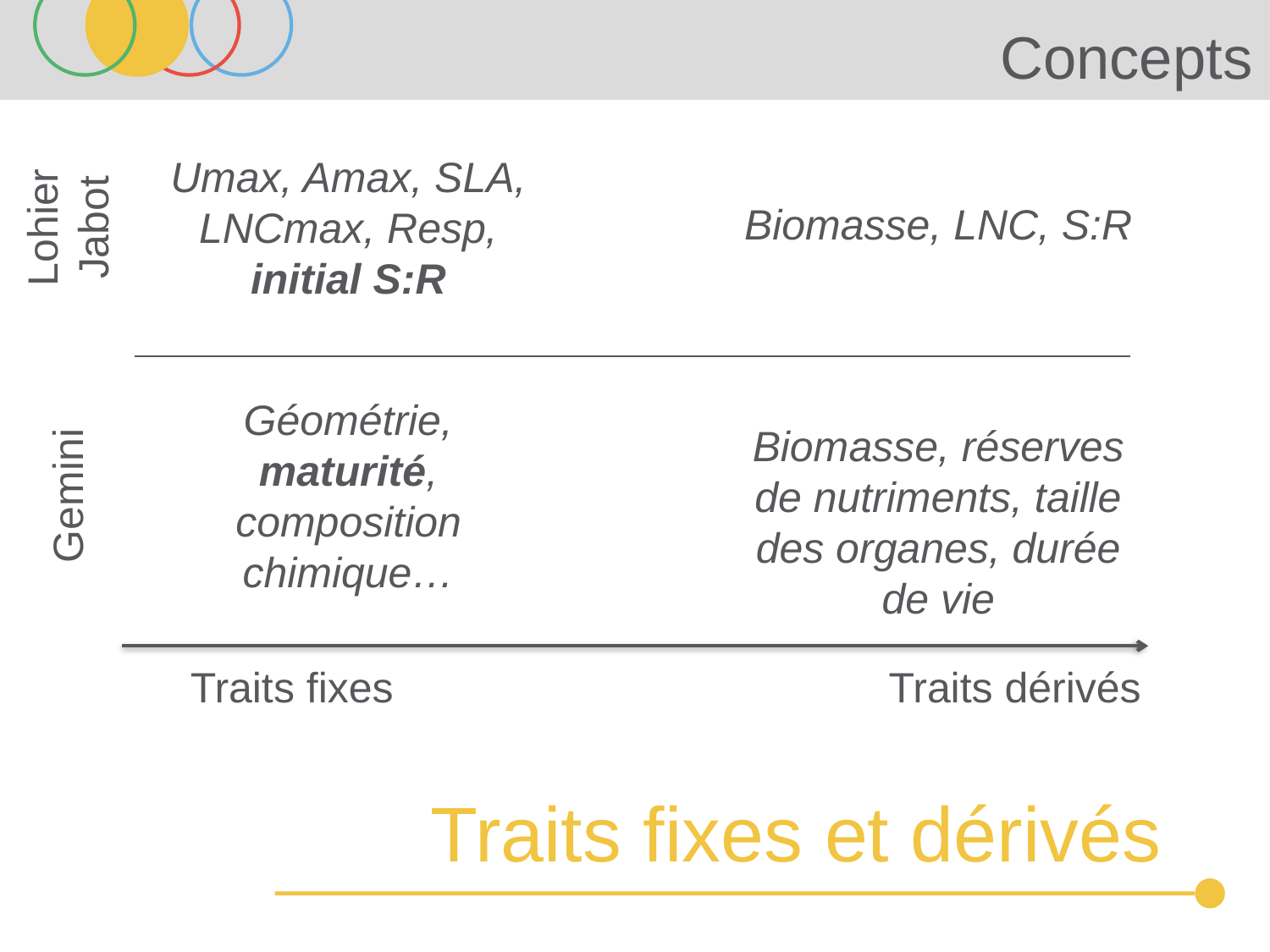

# Concepts
Umax, Amax, SLA, LNCmax, Resp, initial S:R
Lohier
Jabot
Biomasse, LNC, S:R
Géométrie, maturité, composition chimique…
Biomasse, réserves de nutriments, taille des organes, durée de vie
Gemini
Traits fixes
Traits dérivés
Traits fixes et dérivés